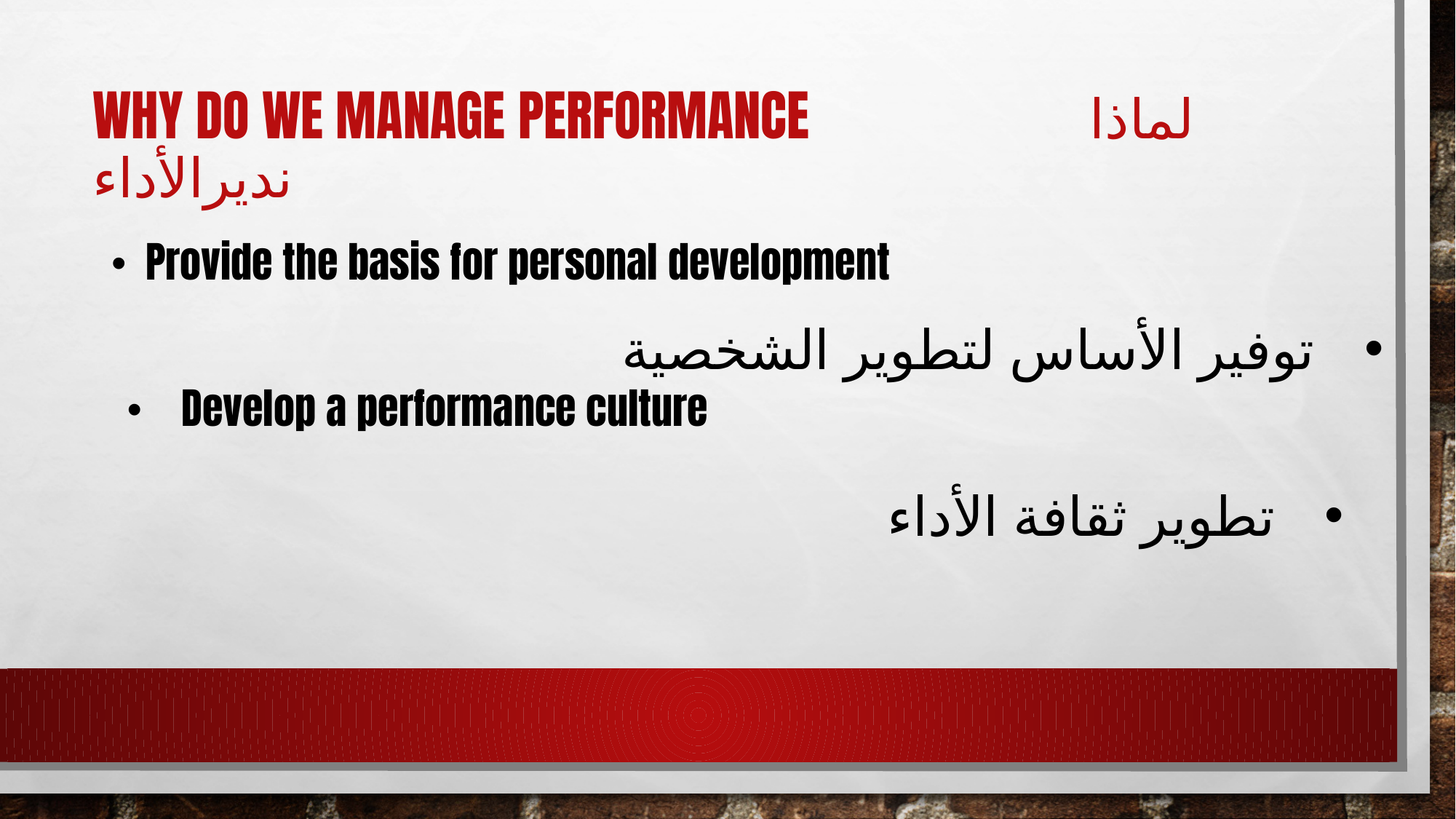

# Why do we Manage performance                      لماذا نديرالأداء
Provide the basis for personal development
توفير الأساس لتطوير الشخصية
Develop a performance culture
تطوير ثقافة الأداء